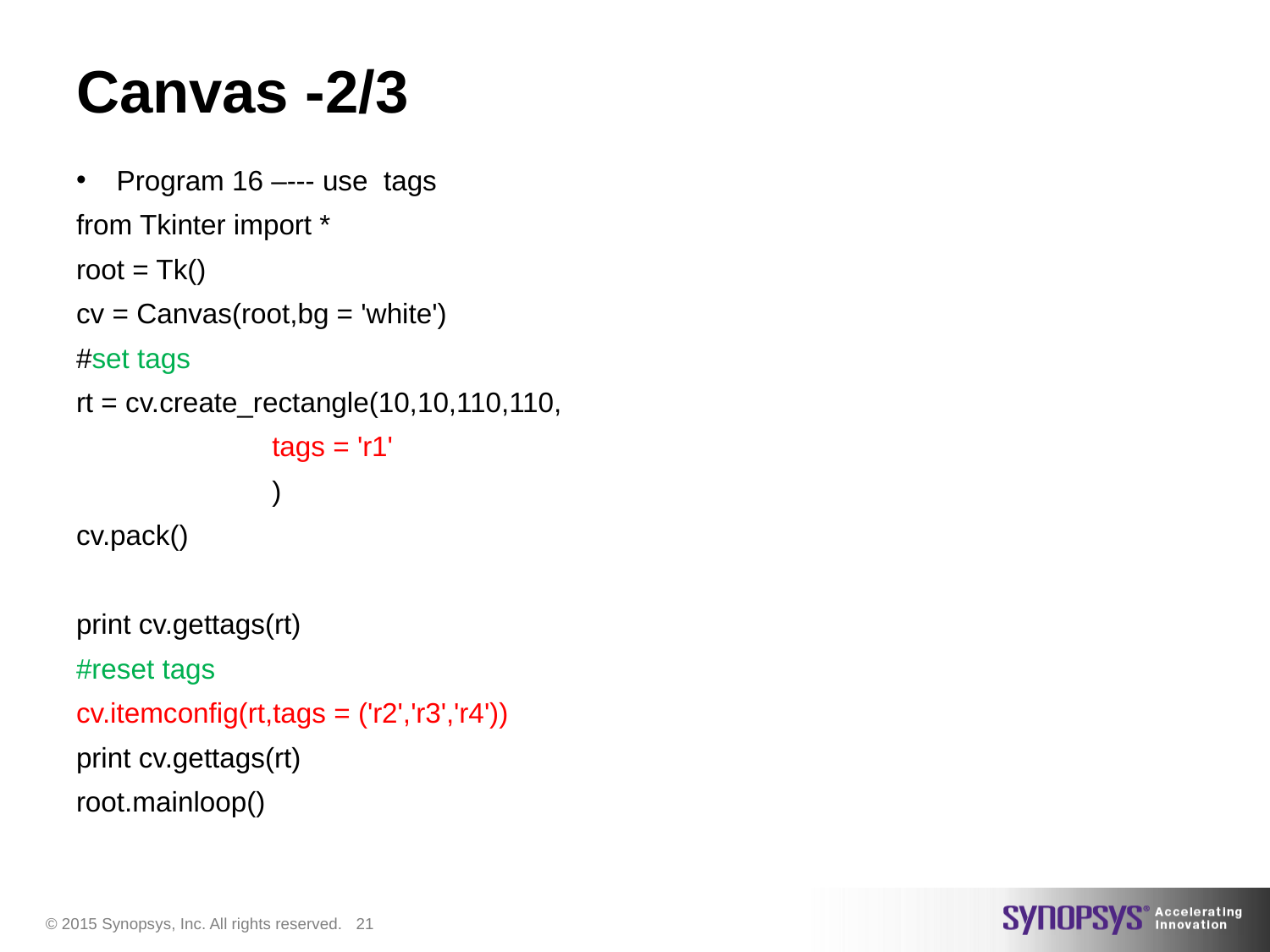

# Canvas -2/3
Program 16 –--- use  tags
from Tkinter import *
root = Tk()
cv = Canvas(root,bg = 'white')
#set tags
rt = cv.create_rectangle(10,10,110,110,
                         tags = 'r1'
                         )
cv.pack()

print cv.gettags(rt)
#reset tags
cv.itemconfig(rt,tags = ('r2','r3','r4'))
print cv.gettags(rt)
root.mainloop()